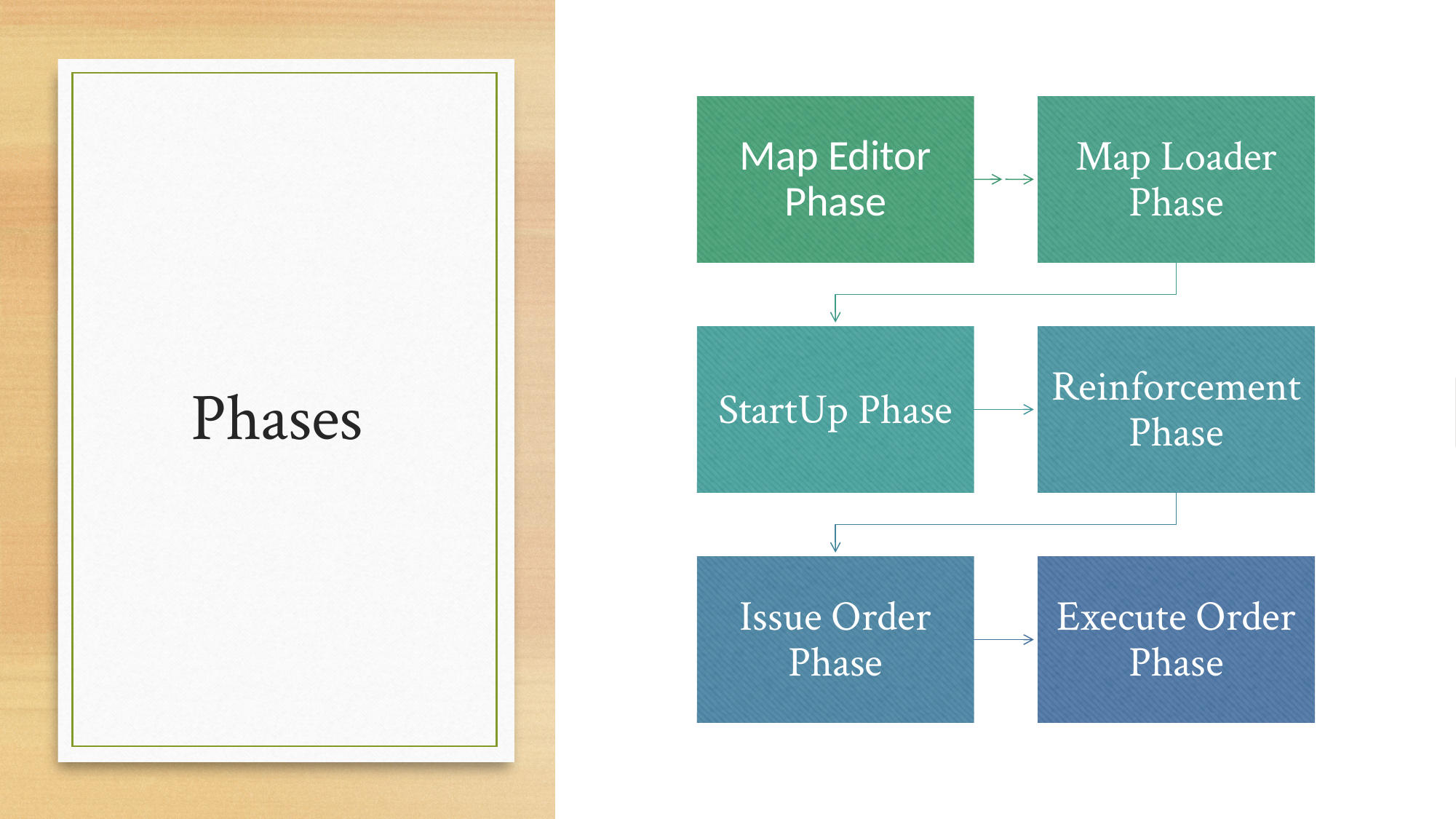

Map Editor Phase

Map Loader Phase

StartUp Phase

Reinforcement Phase

Issue Order Phase
Execute Order Phase
# Phases